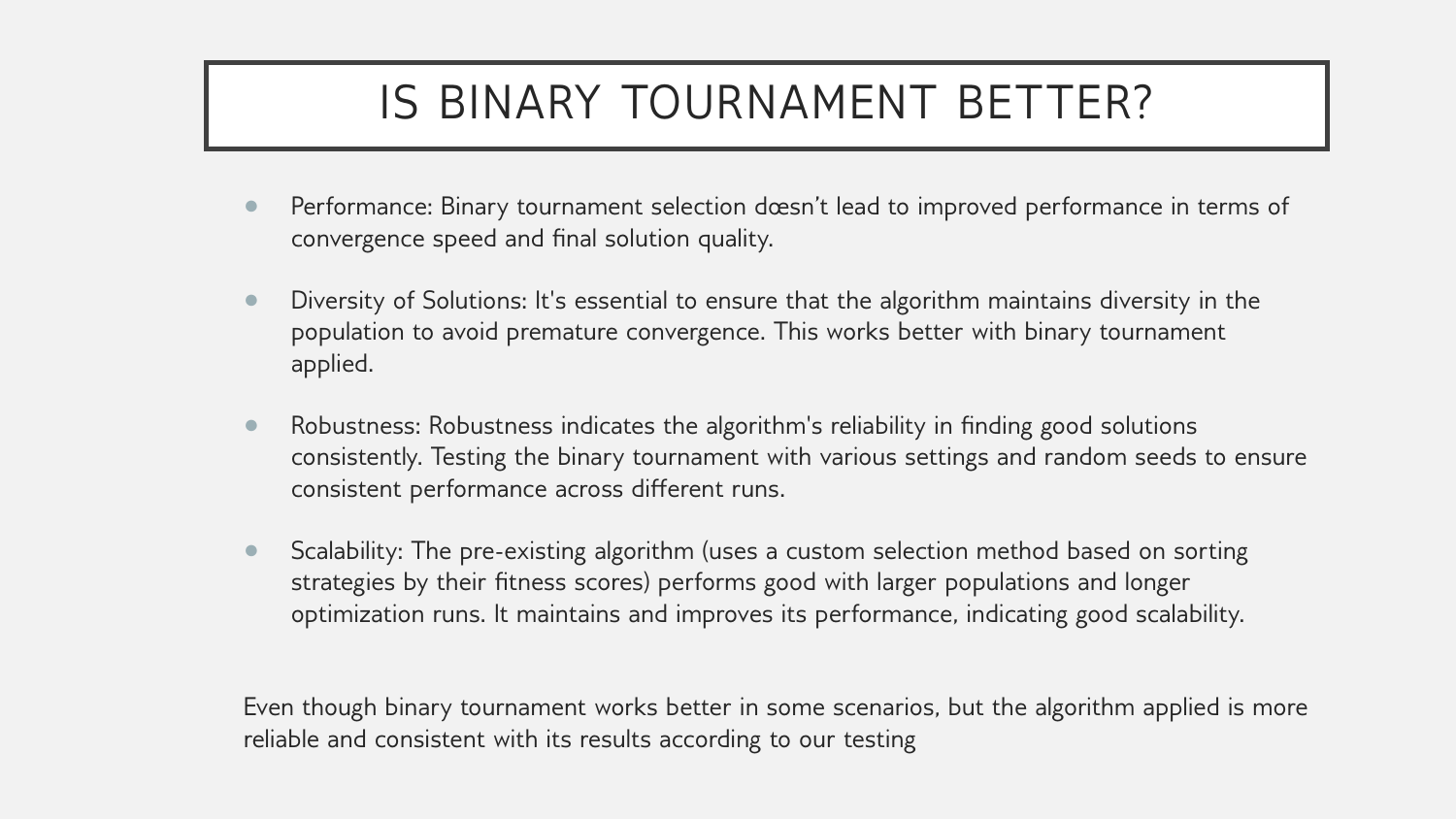

# IS BINARY TOURNAMENT BETTER?
Performance: Binary tournament selection doesn’t lead to improved performance in terms of convergence speed and final solution quality.

Diversity of Solutions: It's essential to ensure that the algorithm maintains diversity in the population to avoid premature convergence. This works better with binary tournament applied.

Robustness: Robustness indicates the algorithm's reliability in finding good solutions consistently. Testing the binary tournament with various settings and random seeds to ensure consistent performance across different runs.

Scalability: The pre-existing algorithm (uses a custom selection method based on sorting strategies by their fitness scores) performs good with larger populations and longer optimization runs. It maintains and improves its performance, indicating good scalability.

Even though binary tournament works better in some scenarios, but the algorithm applied is more reliable and consistent with its results according to our testing